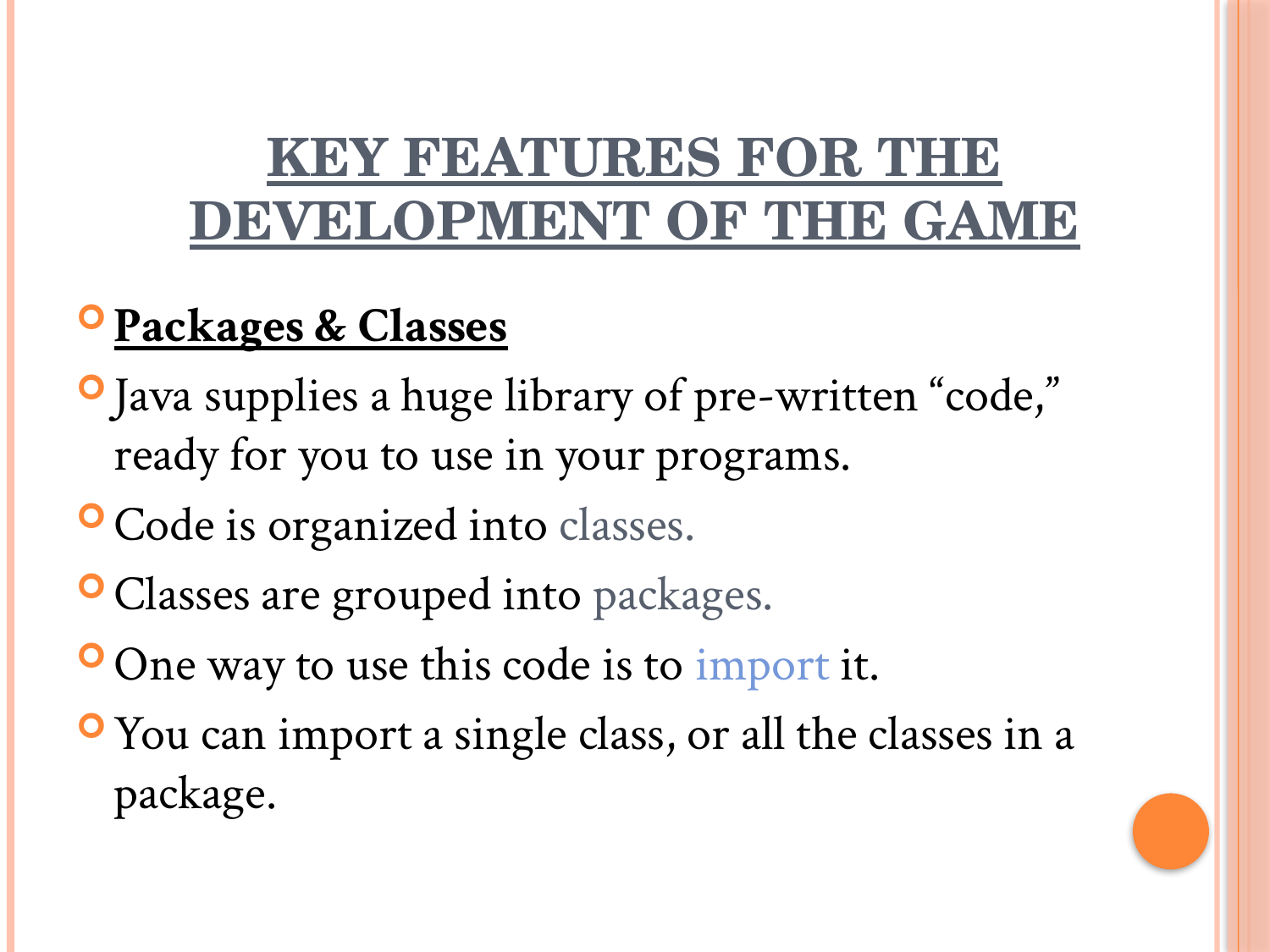

# KEY FEATURES FOR THE DEVELOPMENT OF THE GAME
Packages & Classes
Java supplies a huge library of pre-written “code,” ready for you to use in your programs.
Code is organized into classes.
Classes are grouped into packages.
One way to use this code is to import it.
You can import a single class, or all the classes in a package.